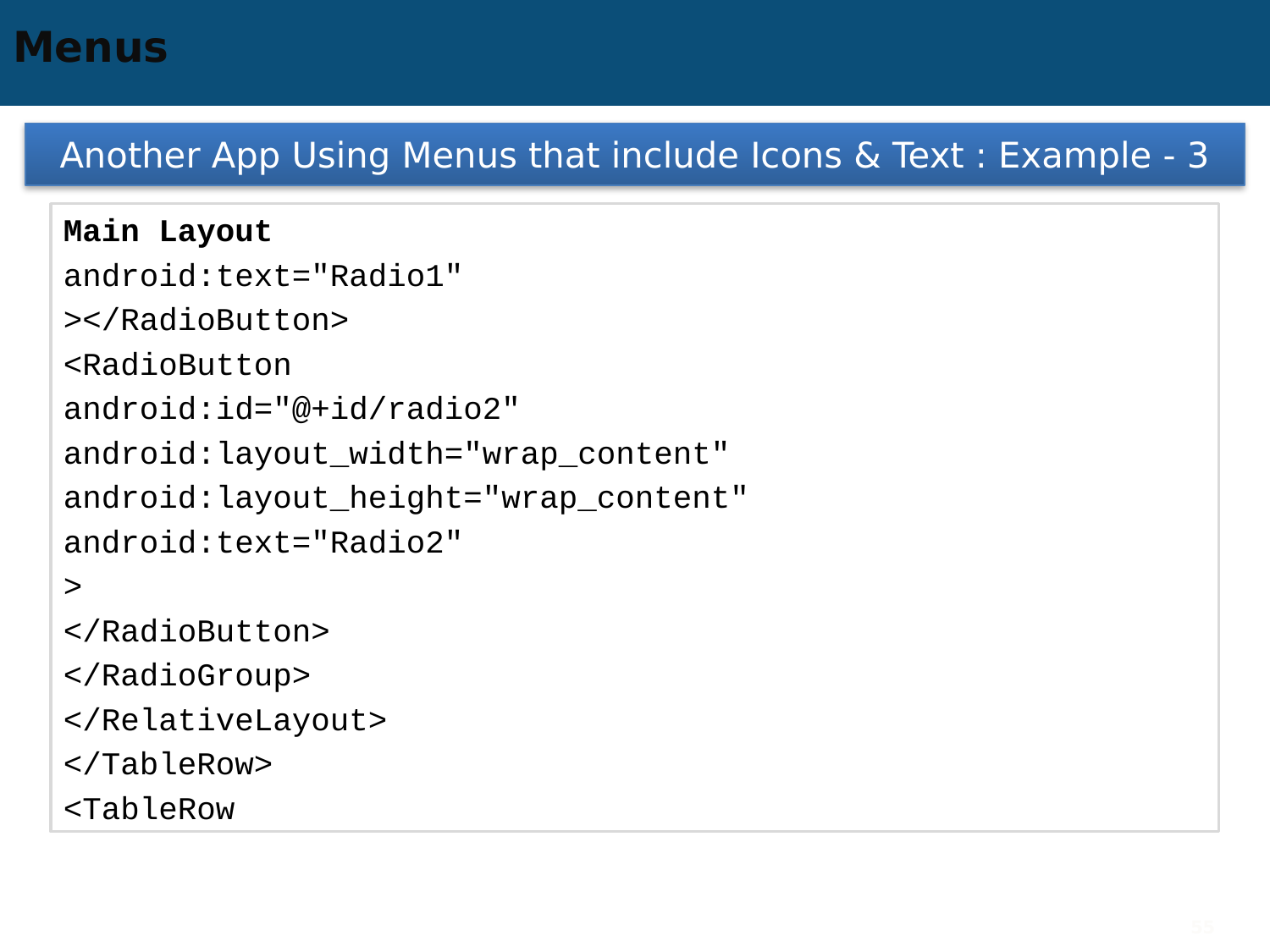

# Menus
Another App Using Menus that include Icons & Text : Example - 3
Main Layout
android:text="Radio1"
></RadioButton>
<RadioButton
android:id="@+id/radio2"
android:layout_width="wrap_content"
android:layout_height="wrap_content"
android:text="Radio2"
>
</RadioButton>
</RadioGroup>
</RelativeLayout>
</TableRow>
<TableRow